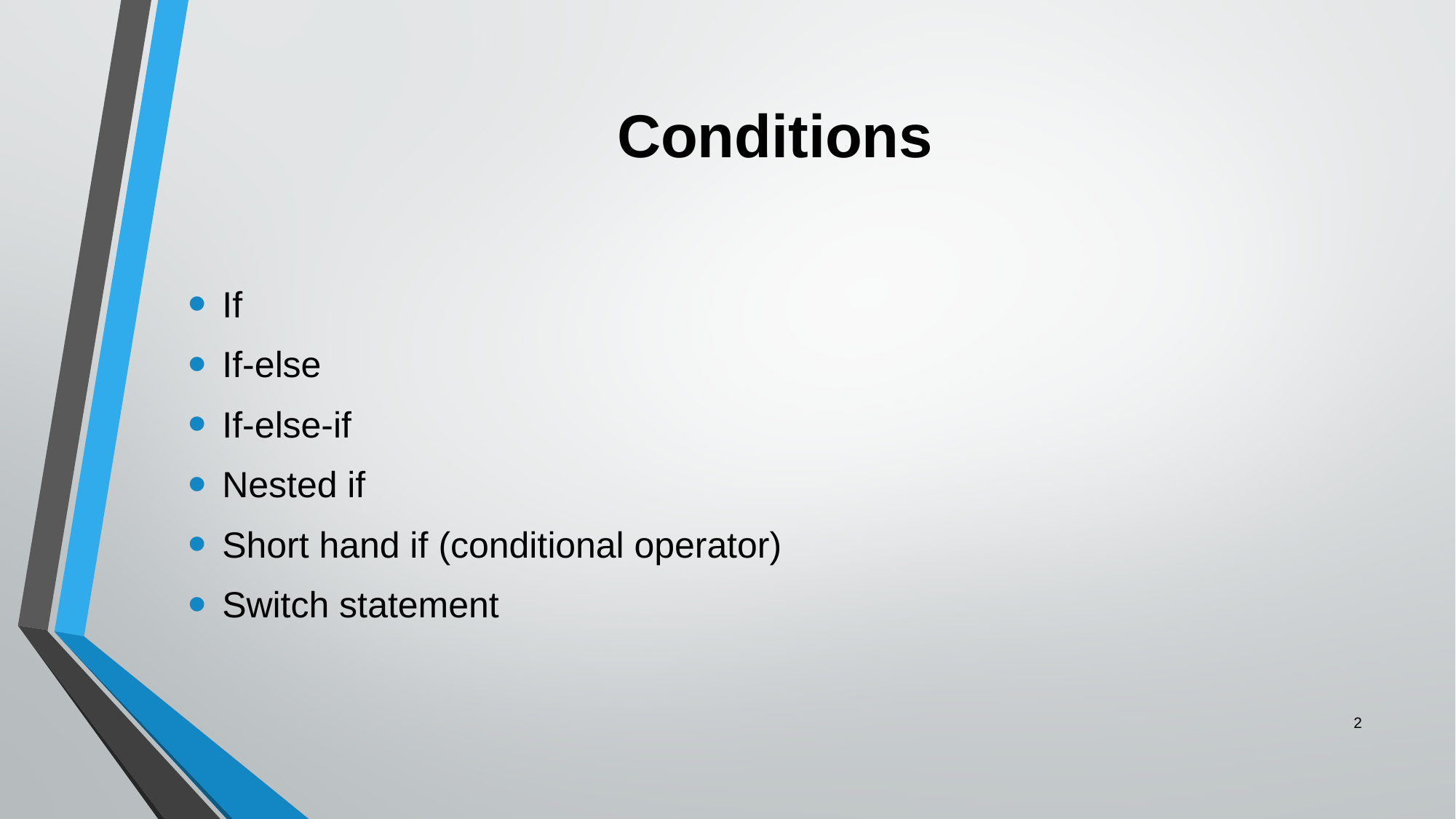

# Conditions
If
If-else
If-else-if
Nested if
Short hand if (conditional operator)
Switch statement
2